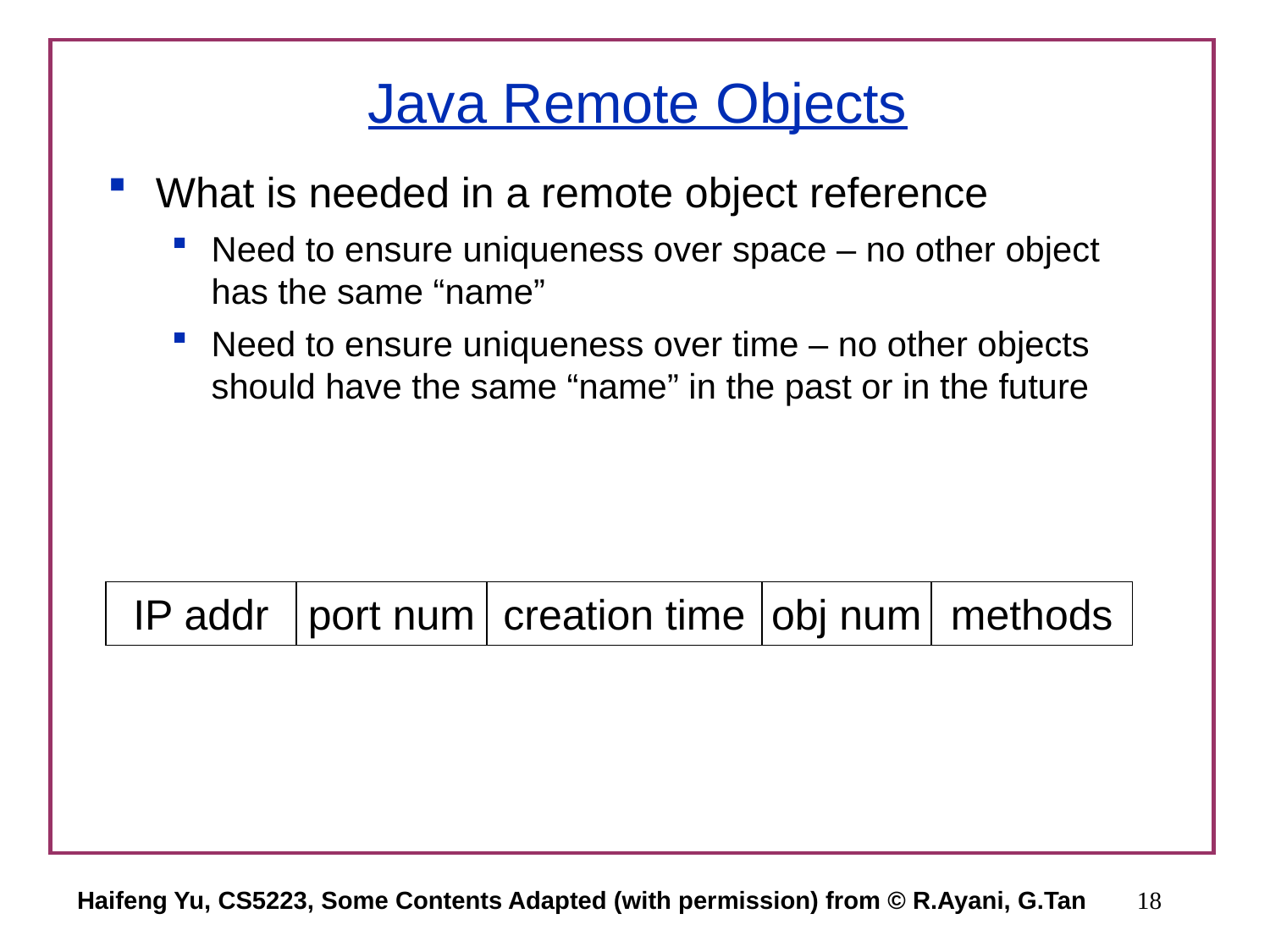

# Java Remote Objects
What is needed in a remote object reference
Need to ensure uniqueness over space – no other object has the same “name”
Need to ensure uniqueness over time – no other objects should have the same “name” in the past or in the future
IP addr
port num
creation time
obj num
methods
Haifeng Yu, CS5223, Some Contents Adapted (with permission) from © R.Ayani, G.Tan
18